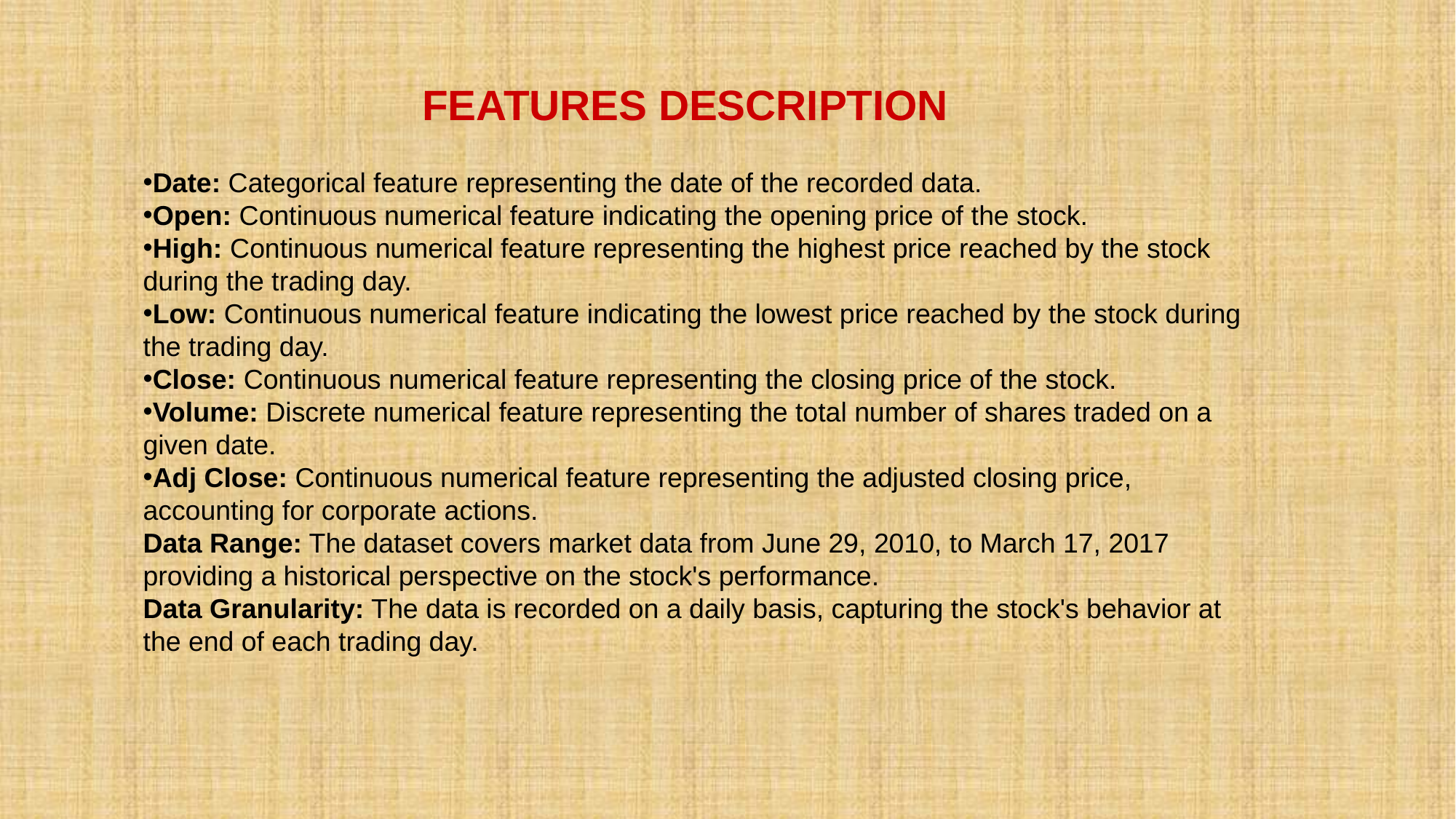

FEATURES DESCRIPTION

Date: Categorical feature representing the date of the recorded data.
Open: Continuous numerical feature indicating the opening price of the stock.
High: Continuous numerical feature representing the highest price reached by the stock during the trading day.
Low: Continuous numerical feature indicating the lowest price reached by the stock during the trading day.
Close: Continuous numerical feature representing the closing price of the stock.
Volume: Discrete numerical feature representing the total number of shares traded on a given date.
Adj Close: Continuous numerical feature representing the adjusted closing price, accounting for corporate actions.
Data Range: The dataset covers market data from June 29, 2010, to March 17, 2017 providing a historical perspective on the stock's performance.
Data Granularity: The data is recorded on a daily basis, capturing the stock's behavior at the end of each trading day.